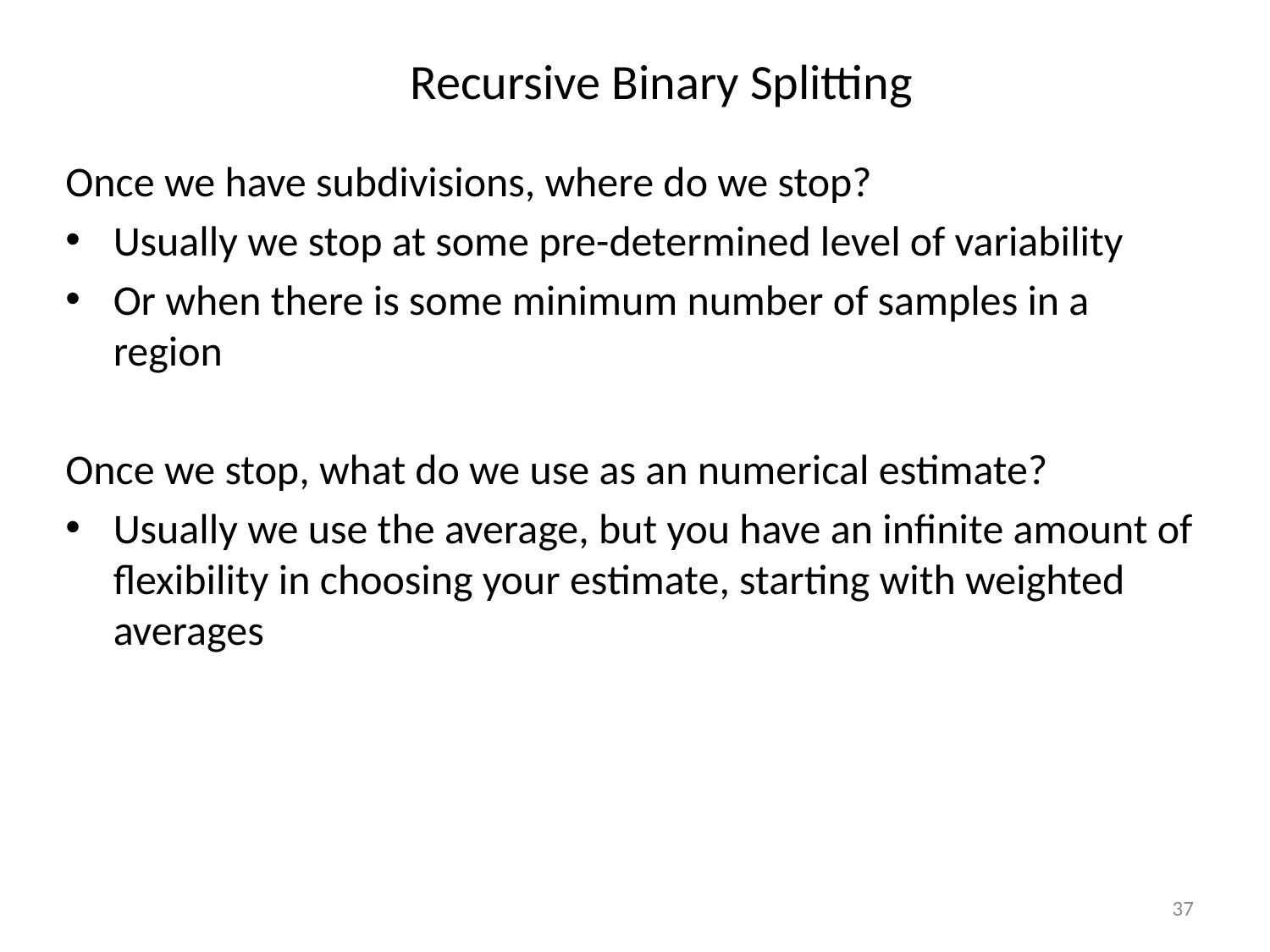

# Recursive Binary Splitting
Once we have subdivisions, where do we stop?
Usually we stop at some pre-determined level of variability
Or when there is some minimum number of samples in a region

Once we stop, what do we use as an numerical estimate?
Usually we use the average, but you have an infinite amount of flexibility in choosing your estimate, starting with weighted averages
37